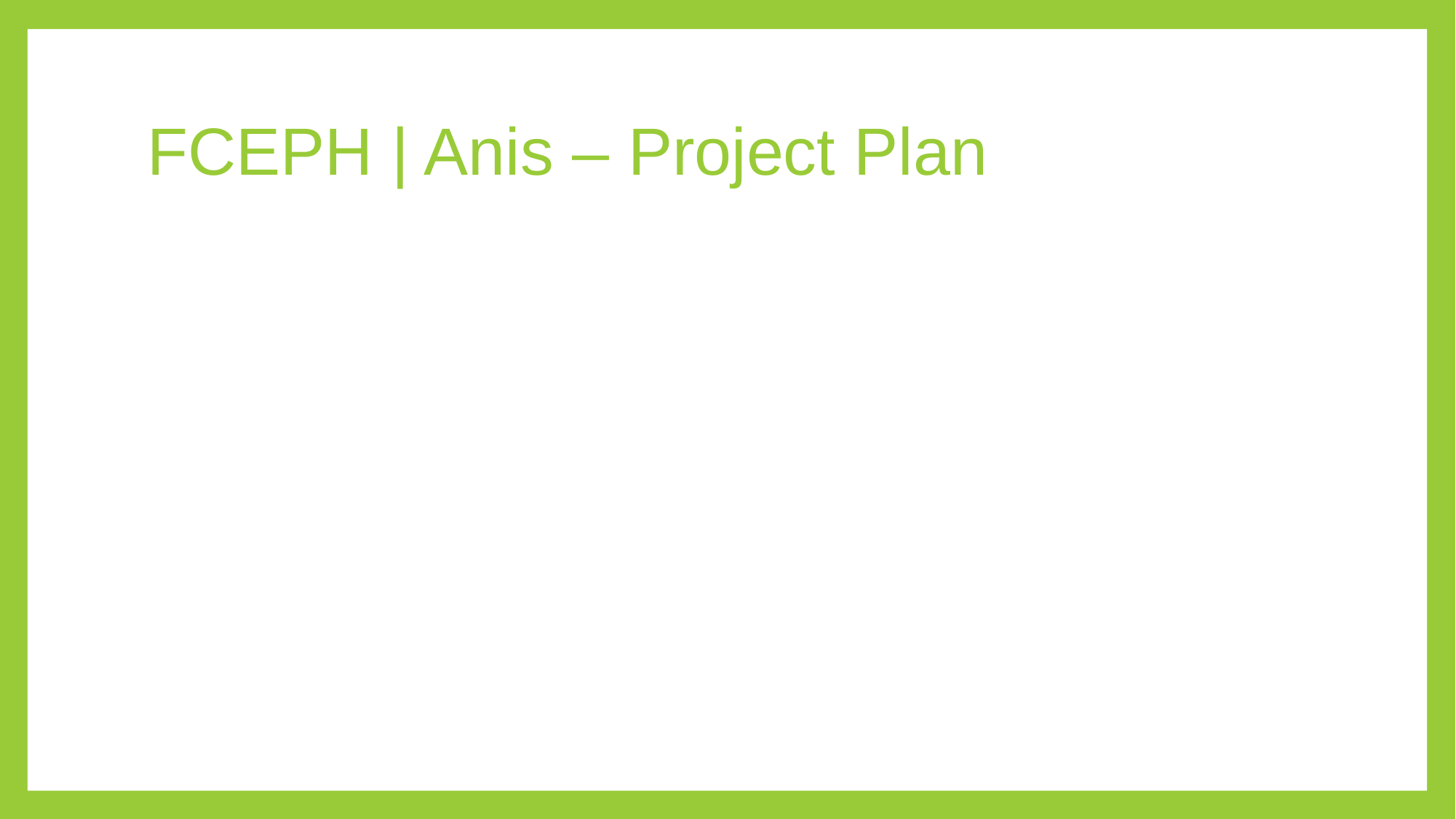

# FCEPH | Anis – Project Plan